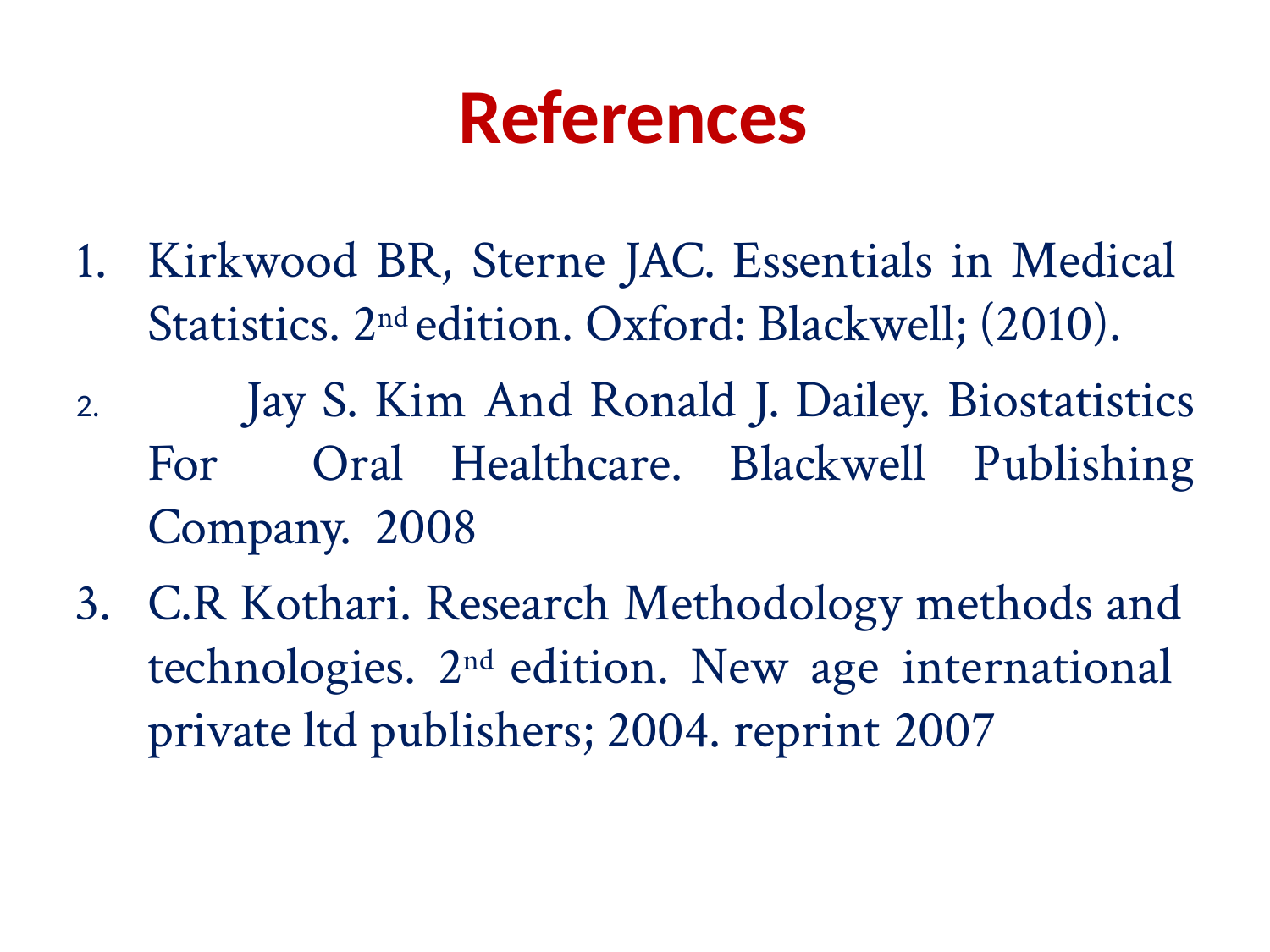

# References
Kirkwood BR, Sterne JAC. Essentials in Medical  Statistics. 2nd edition. Oxford: Blackwell; (2010).
	Jay S. Kim And Ronald J. Dailey. Biostatistics For  Oral Healthcare. Blackwell Publishing Company.  2008
C.R Kothari. Research Methodology methods and  technologies. 2nd edition. New age international  private ltd publishers; 2004. reprint 2007